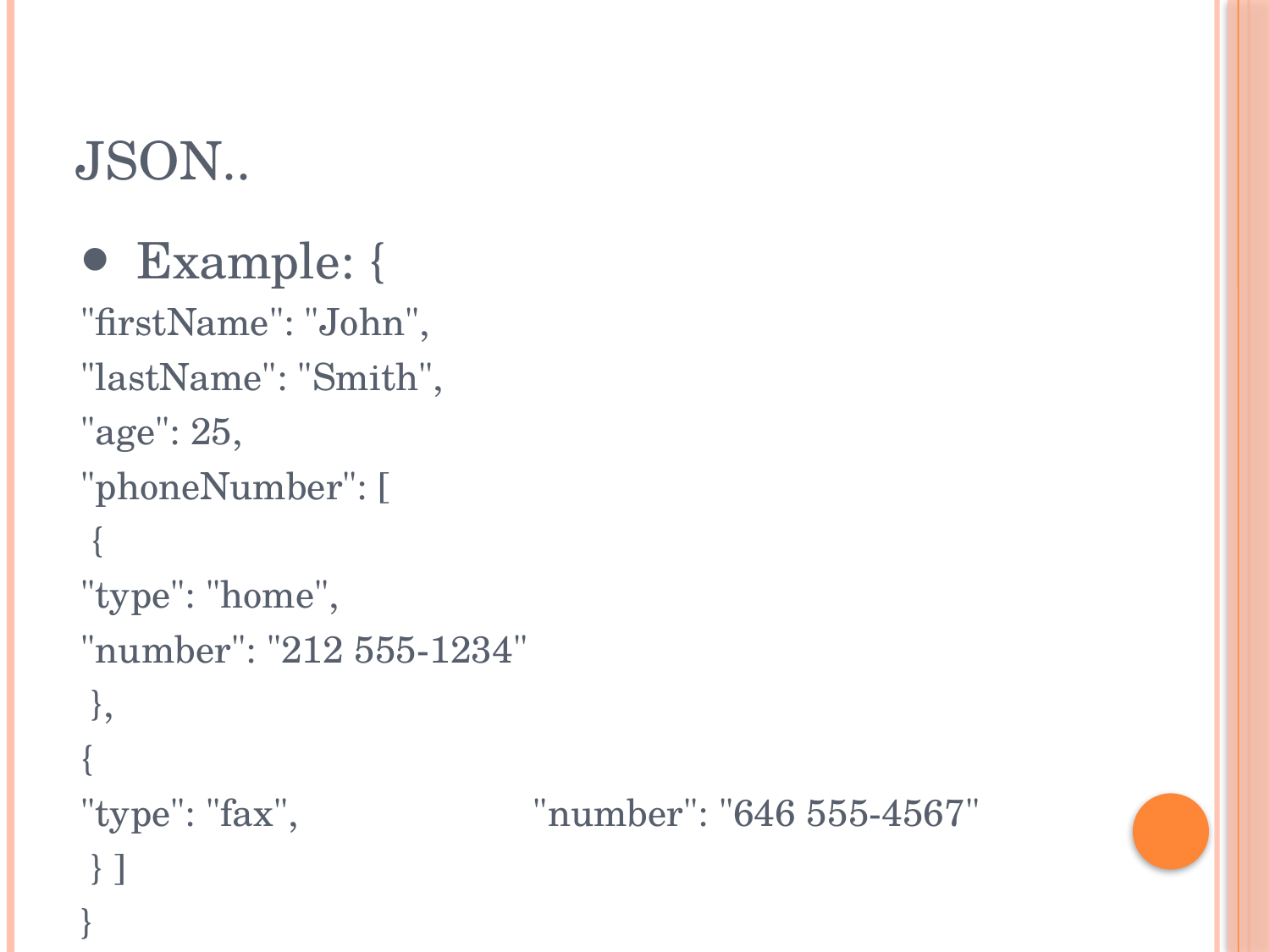

# JSON..
Example: {
	"firstName": "John",
	"lastName": "Smith",
	"age": 25,
	"phoneNumber": [
	 {
		"type": "home",
		"number": "212 555-1234"
	 },
	{
		"type": "fax",            					"number": "646 555-4567"
	 } ]
}